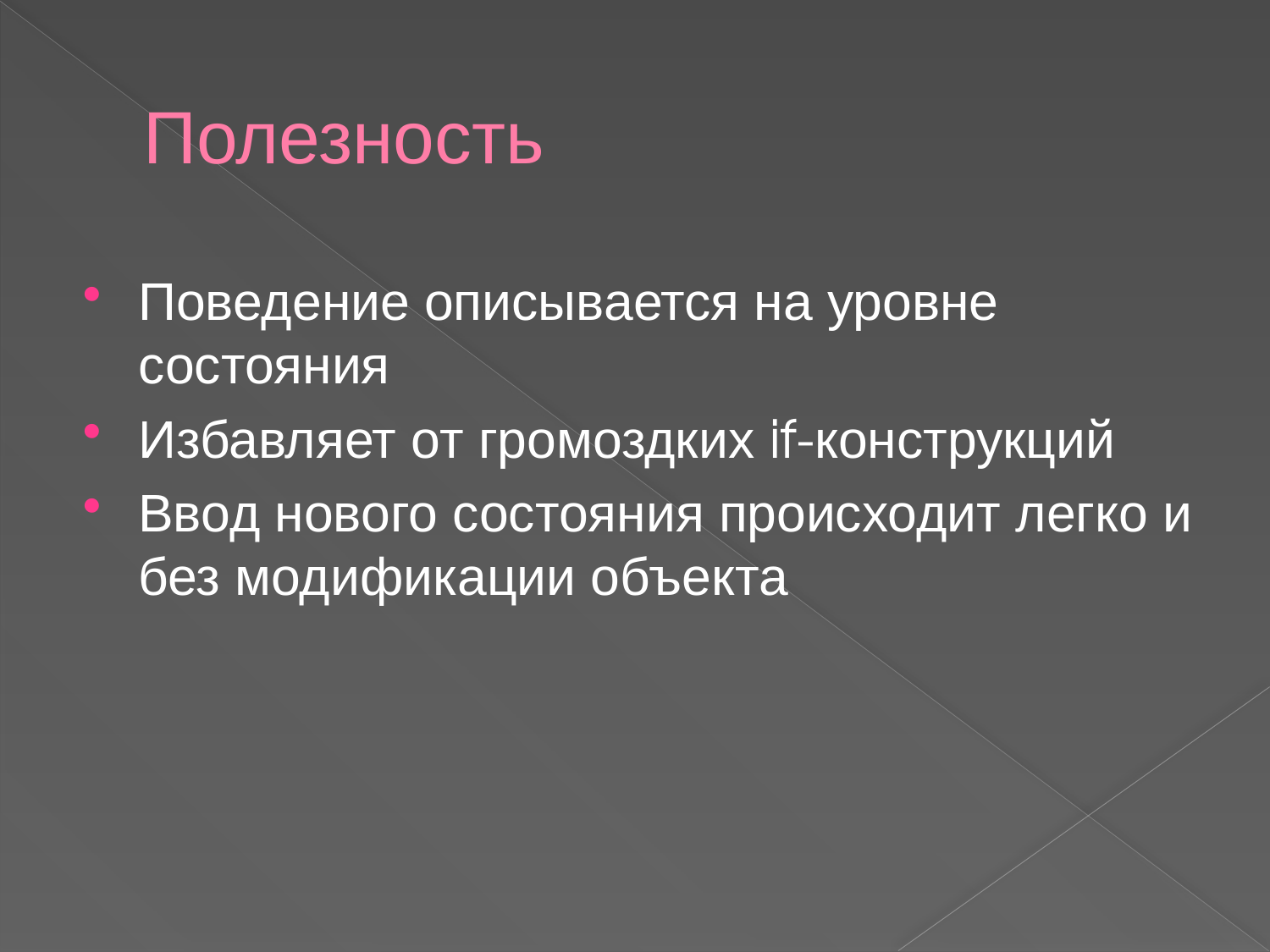

# Полезность
Поведение описывается на уровне состояния
Избавляет от громоздких if-конструкций
Ввод нового состояния происходит легко и без модификации объекта